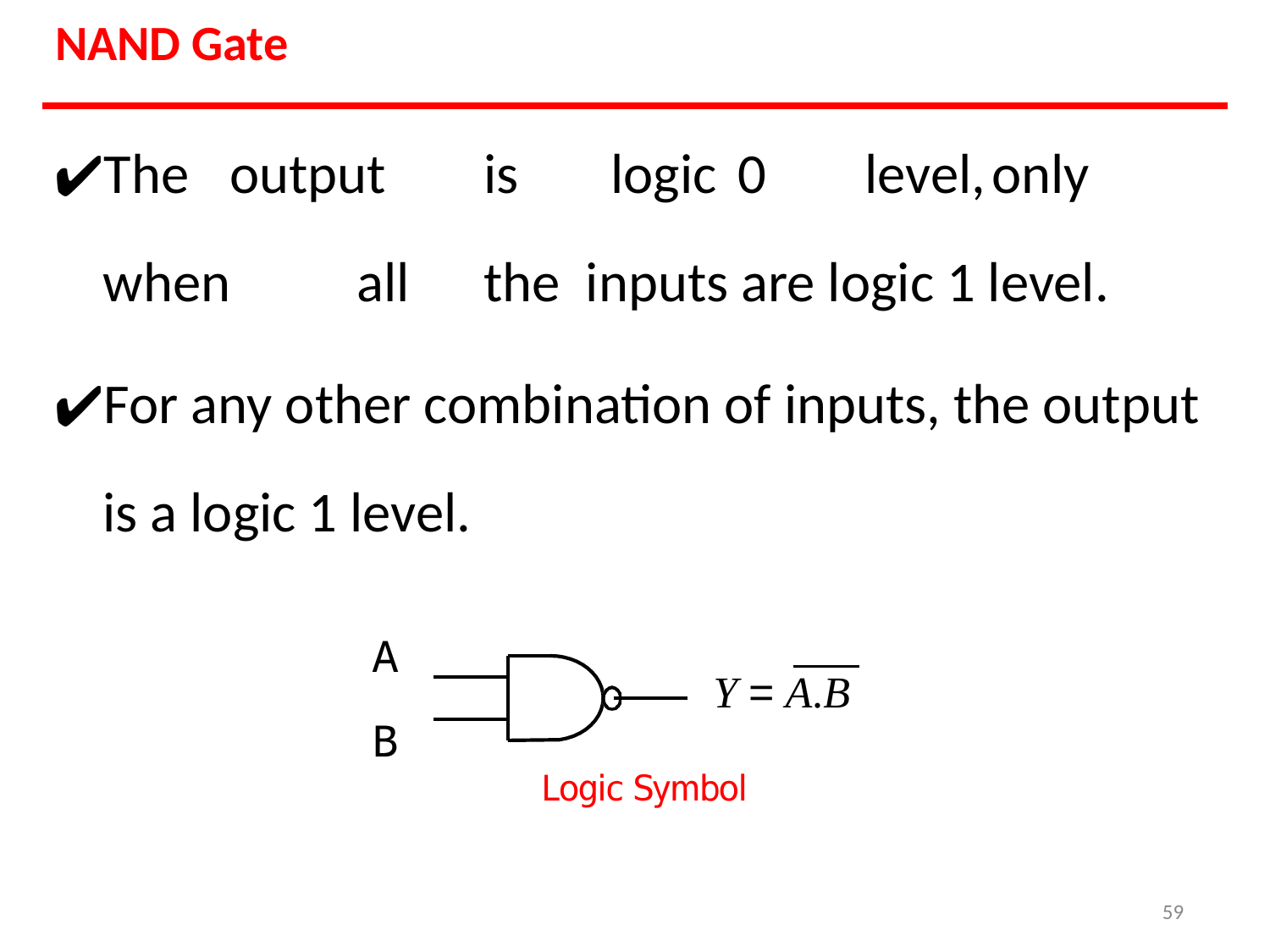

NAND Gate
The	output	is	logic	0	level,	only	when	all	the  inputs are logic 1 level.
For any other combination of inputs, the output  is a logic 1 level.

A
B

Y = A.B

Logic Symbol
59